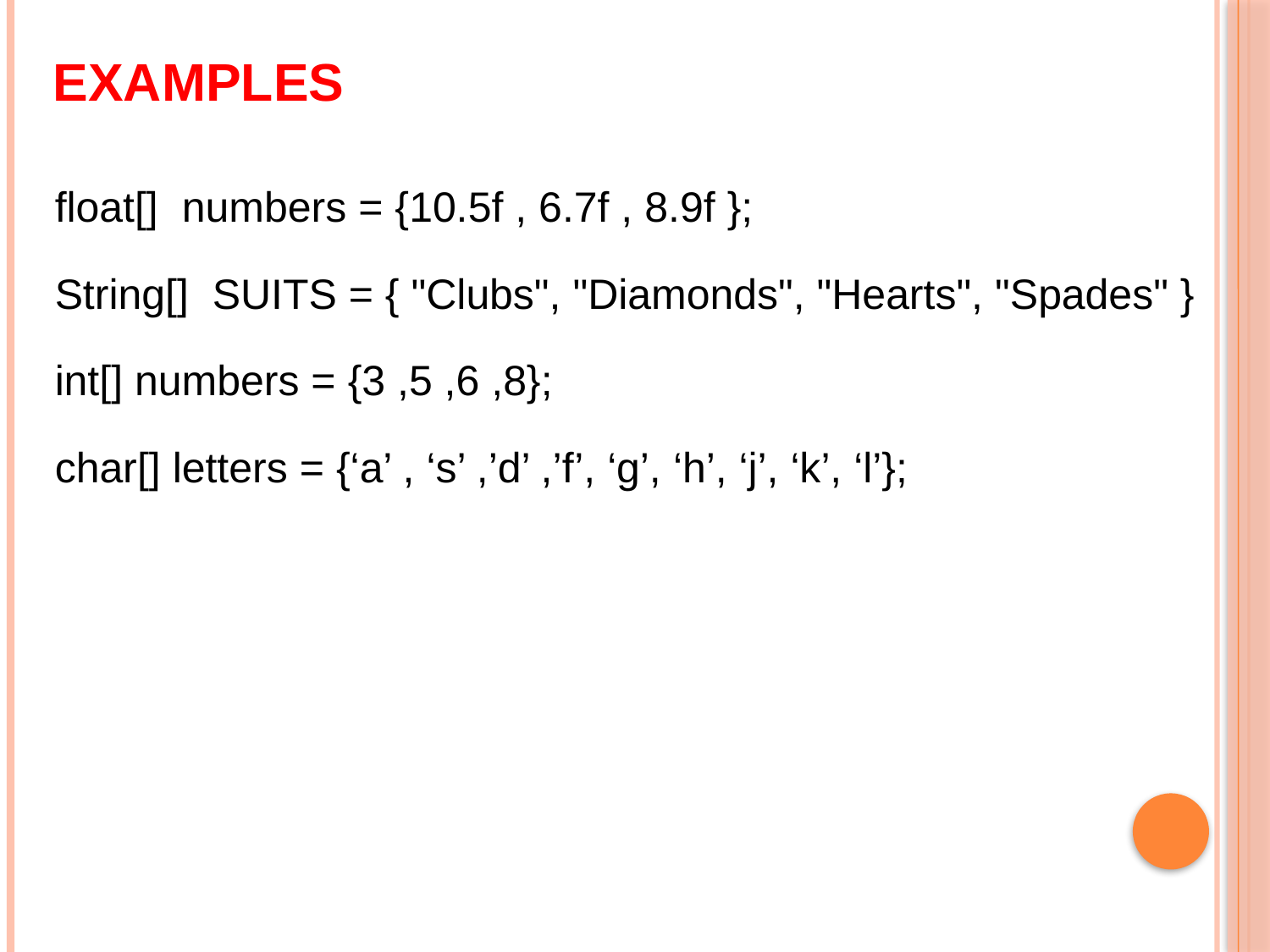

# Examples
float[]  numbers = {10.5f , 6.7f , 8.9f };
String[]  SUITS = { "Clubs", "Diamonds", "Hearts", "Spades" }
int[] numbers = {3 ,5 ,6 ,8};
char[] letters = {‘a’ , ‘s’ ,’d’ ,’f’, ‘g’, ‘h’, ‘j’, ‘k’, ‘l’};